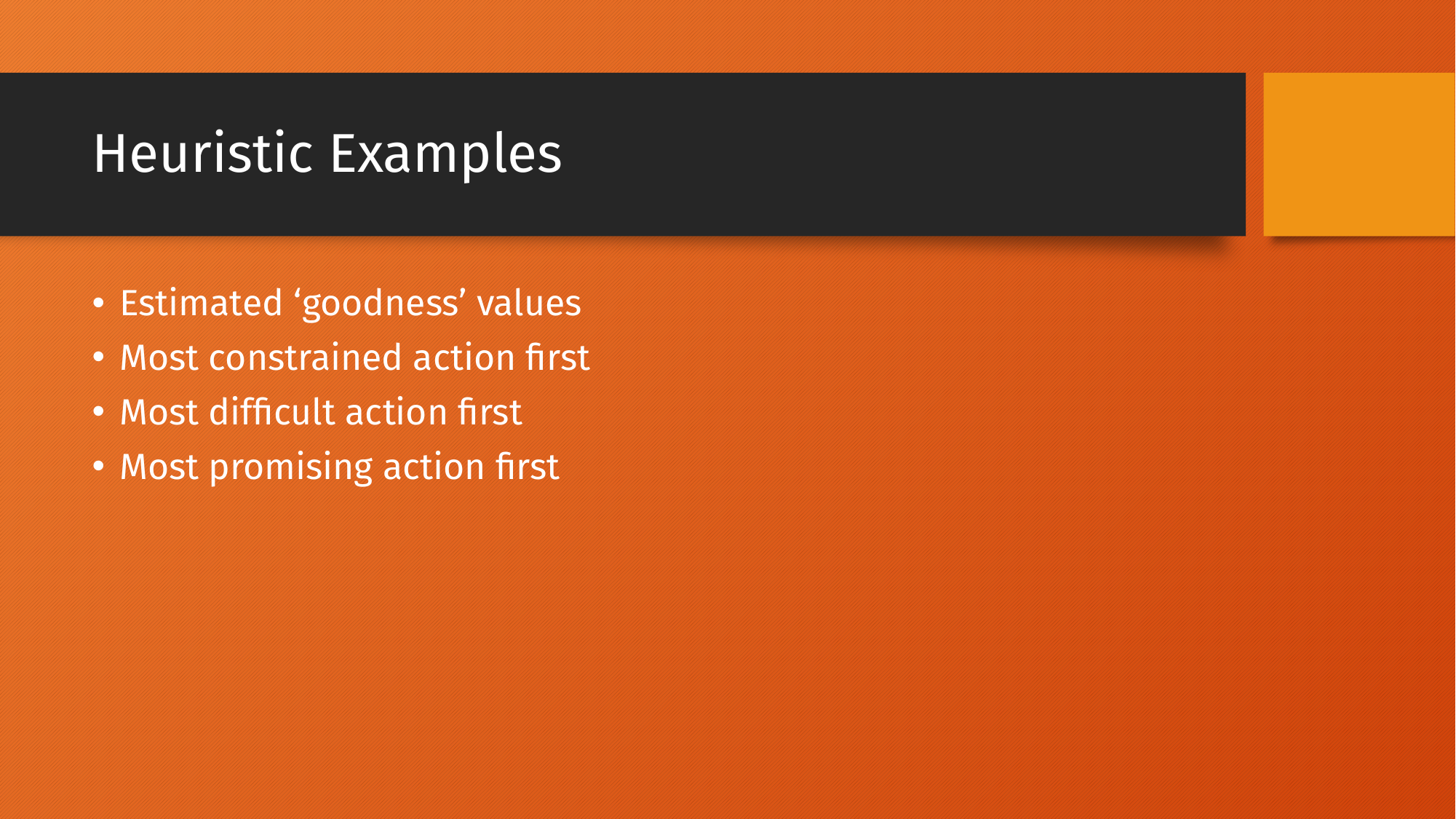

# Heuristic Examples
Estimated ‘goodness’ values
Most constrained action first
Most difficult action first
Most promising action first